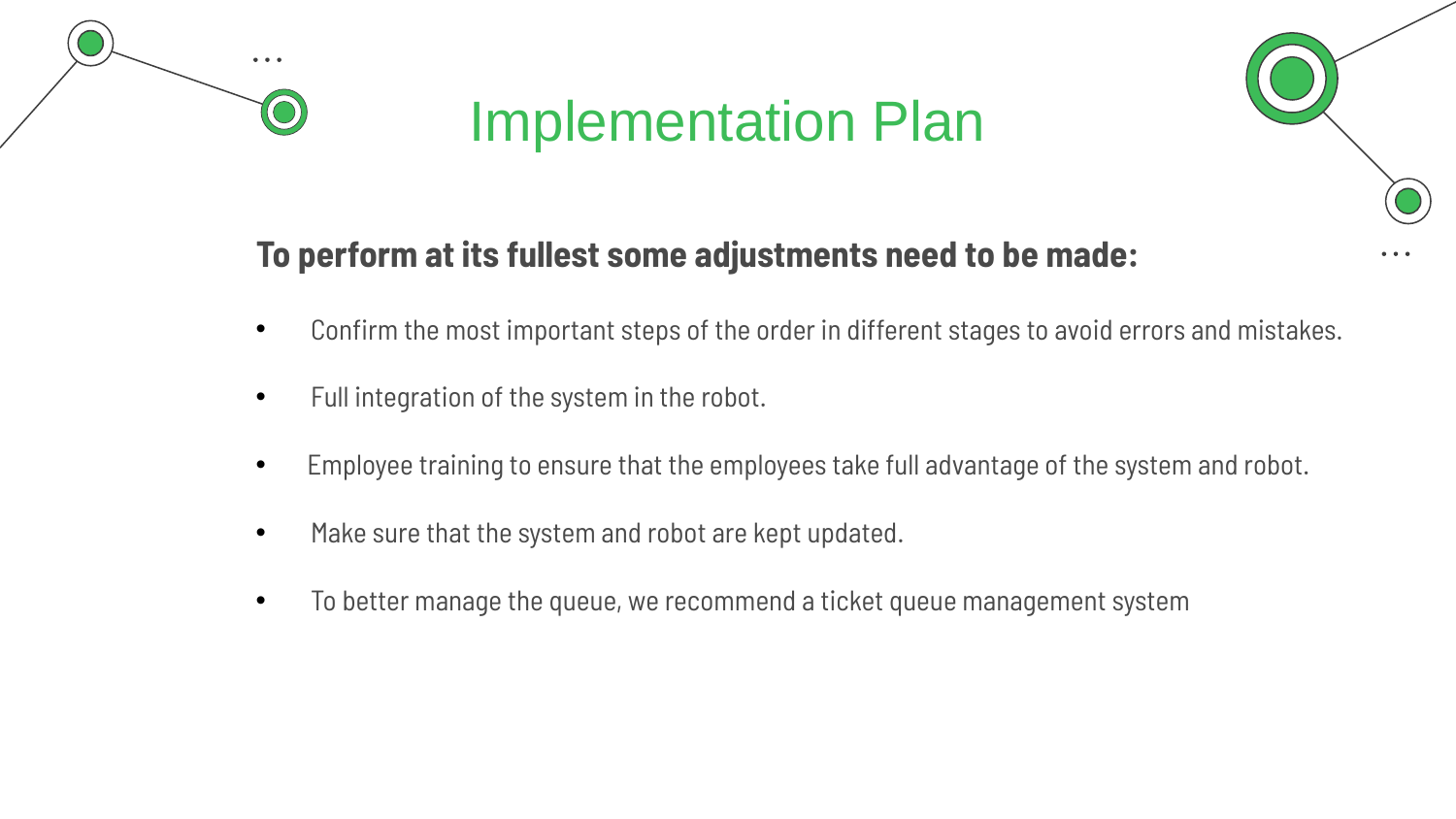

# Implementation Plan
To perform at its fullest some adjustments need to be made:
Confirm the most important steps of the order in different stages to avoid errors and mistakes.

Full integration of the system in the robot.

 Employee training to ensure that the employees take full advantage of the system and robot.

Make sure that the system and robot are kept updated.

To better manage the queue, we recommend a ticket queue management system